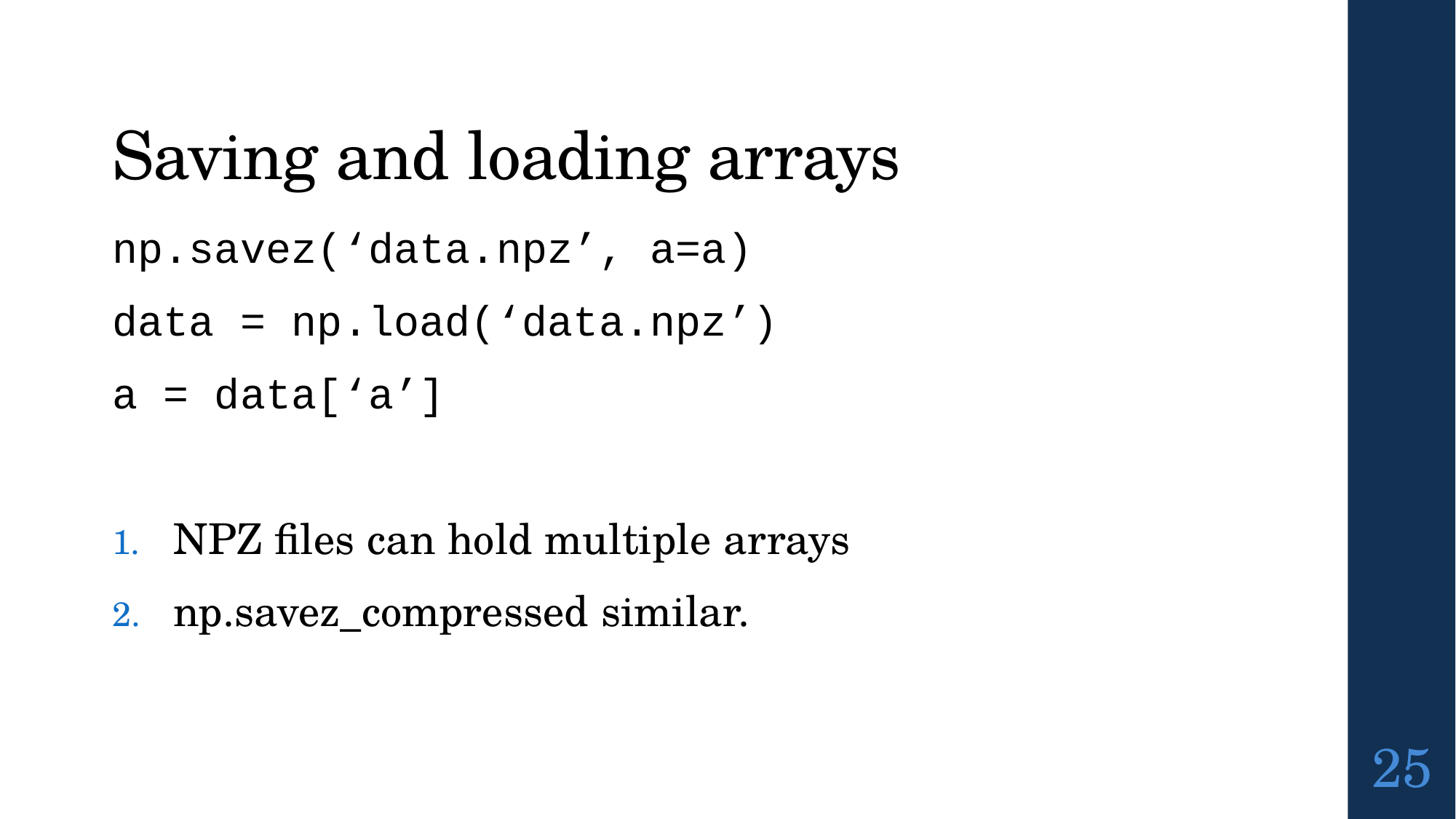

# Saving and loading arrays
np.savez(‘data.npz’, a=a)
data = np.load(‘data.npz’)
a = data[‘a’]

NPZ files can hold multiple arrays
np.savez_compressed similar.
25